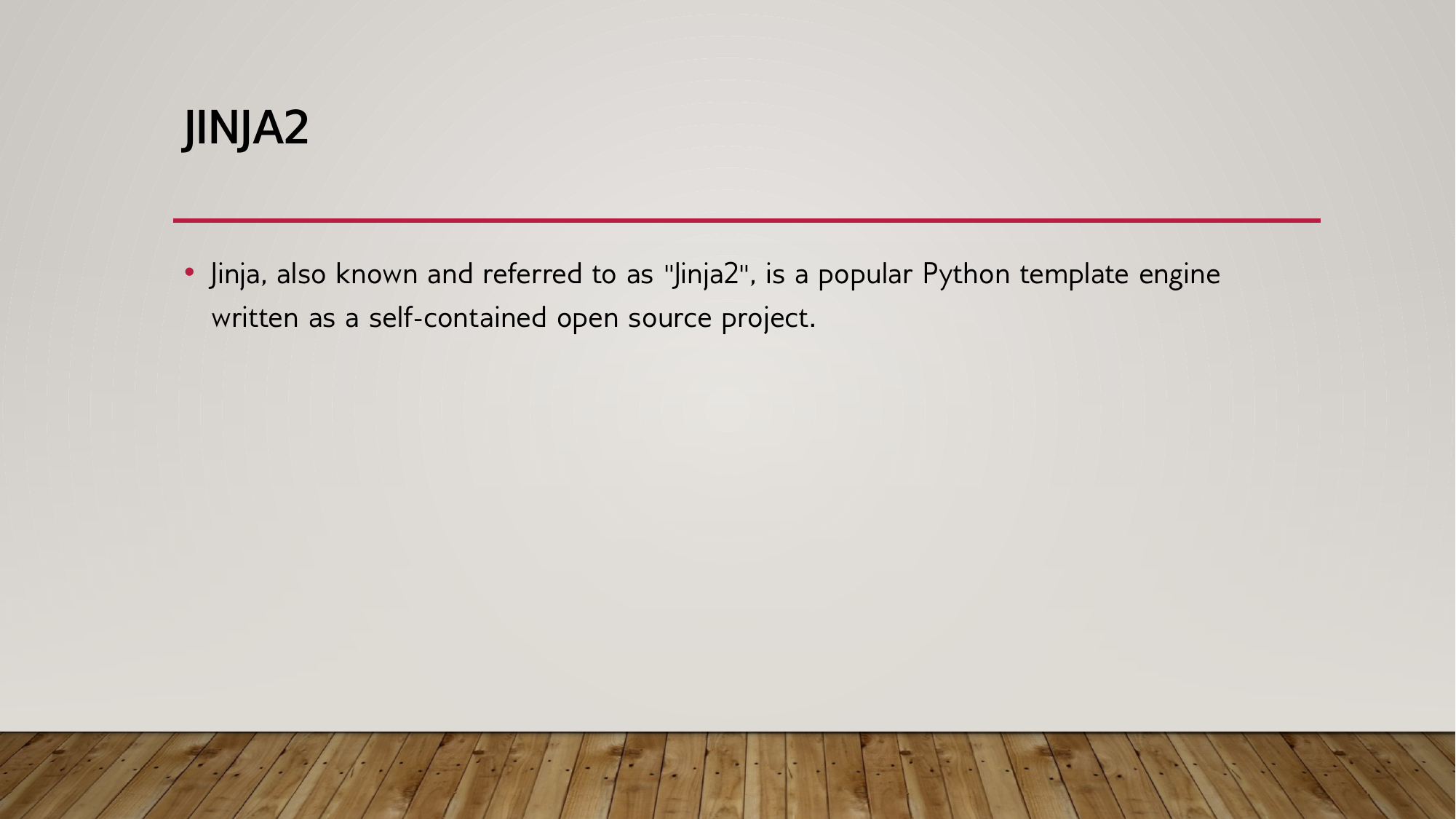

# Jinja2
Jinja, also known and referred to as "Jinja2", is a popular Python template engine written as a self-contained open source project.